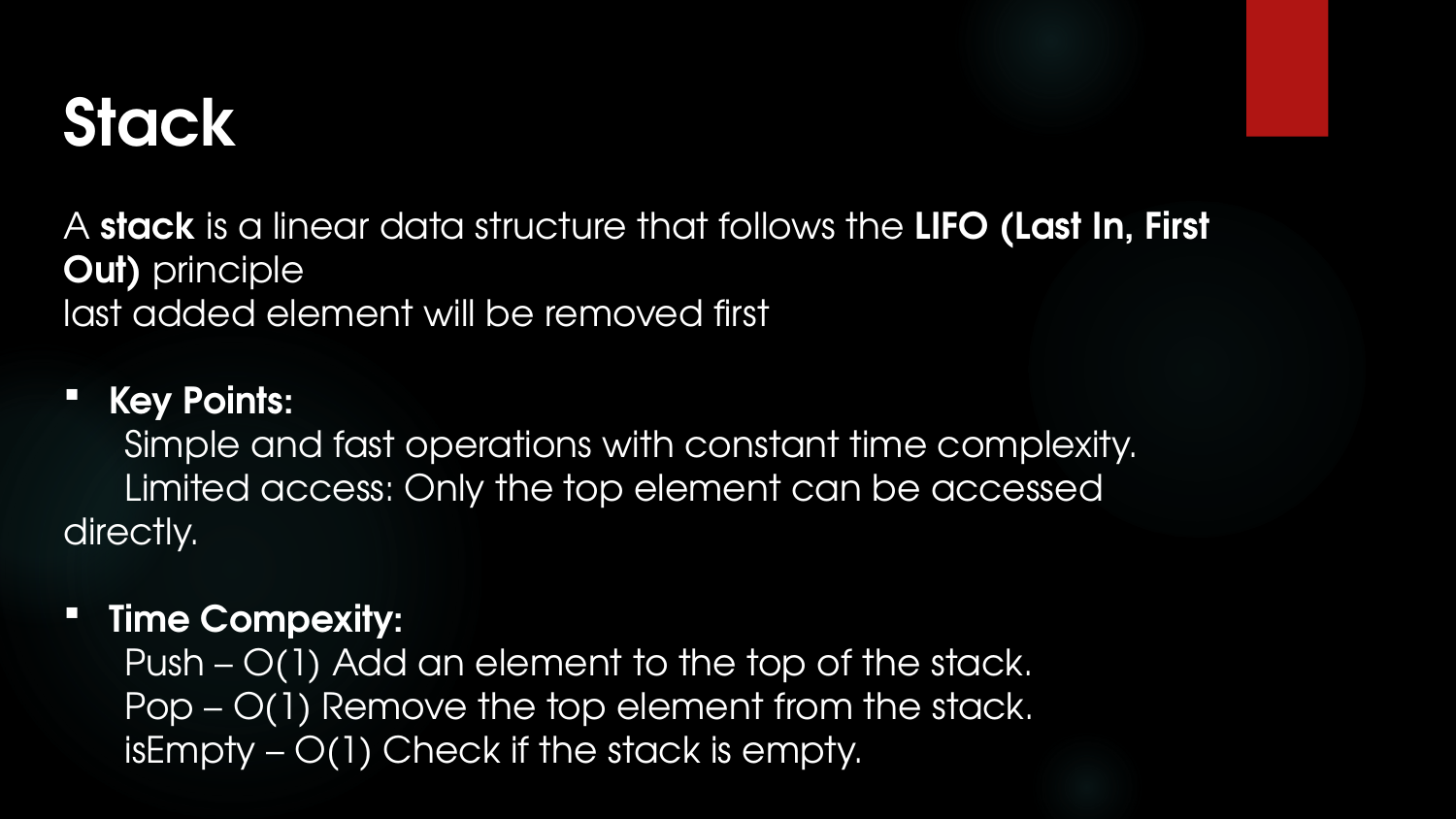

Stack

A stack is a linear data structure that follows the LIFO (Last In, First Out) principle
last added element will be removed first

Key Points:
      Simple and fast operations with constant time complexity.
      Limited access: Only the top element can be accessed directly.

Time Compexity:
      Push – O(1) Add an element to the top of the stack.
      Pop – O(1) Remove the top element from the stack.
      isEmpty – O(1) Check if the stack is empty.